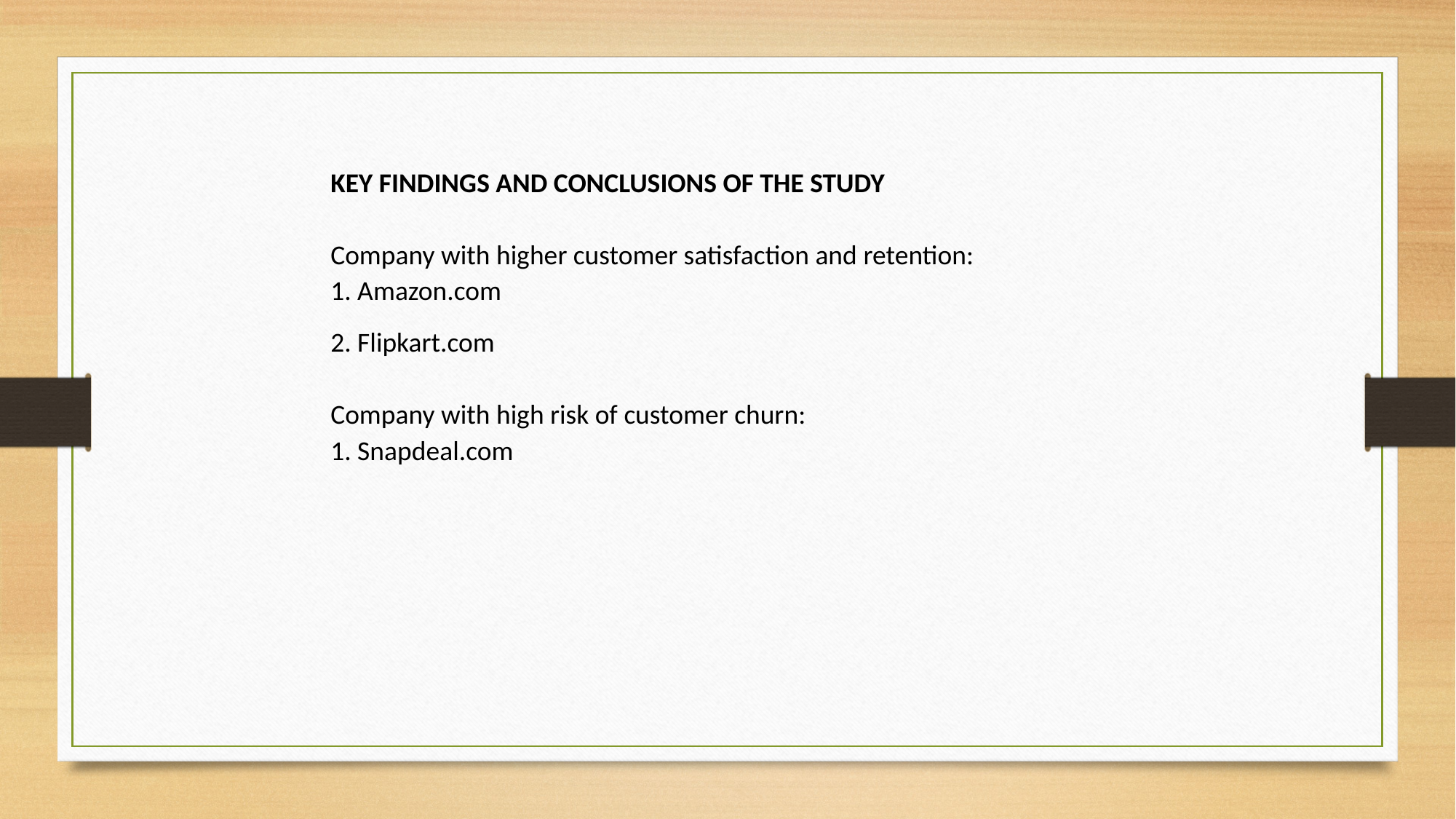

KEY FINDINGS AND CONCLUSIONS OF THE STUDY

Company with higher customer satisfaction and retention:
1. Amazon.com
2. Flipkart.com

Company with high risk of customer churn:
1. Snapdeal.com